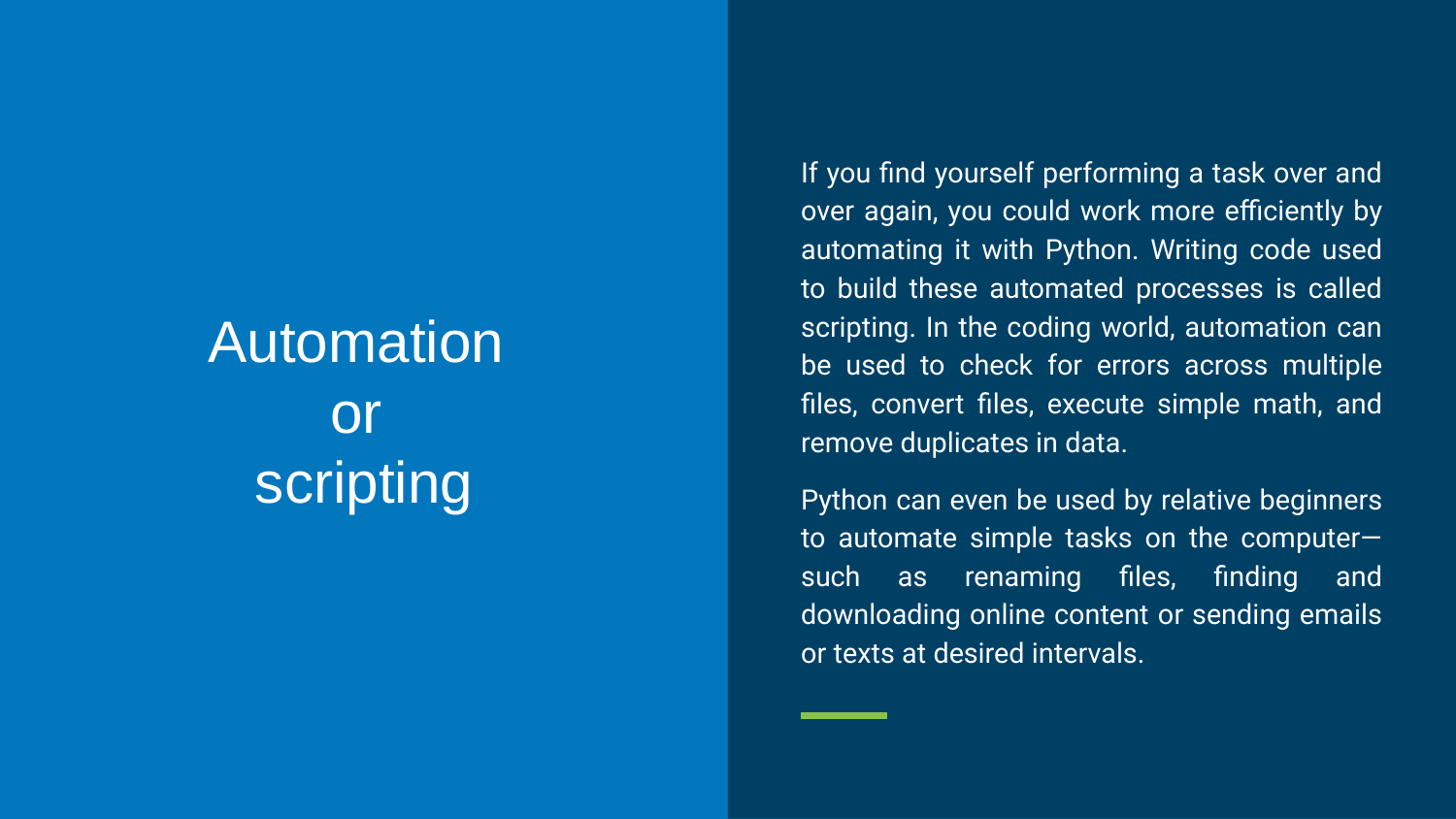

If you find yourself performing a task over and over again, you could work more efficiently by automating it with Python. Writing code used to build these automated processes is called scripting. In the coding world, automation can be used to check for errors across multiple files, convert files, execute simple math, and remove duplicates in data.
Python can even be used by relative beginners to automate simple tasks on the computer—such as renaming files, finding and downloading online content or sending emails or texts at desired intervals.
# Automation
or
scripting